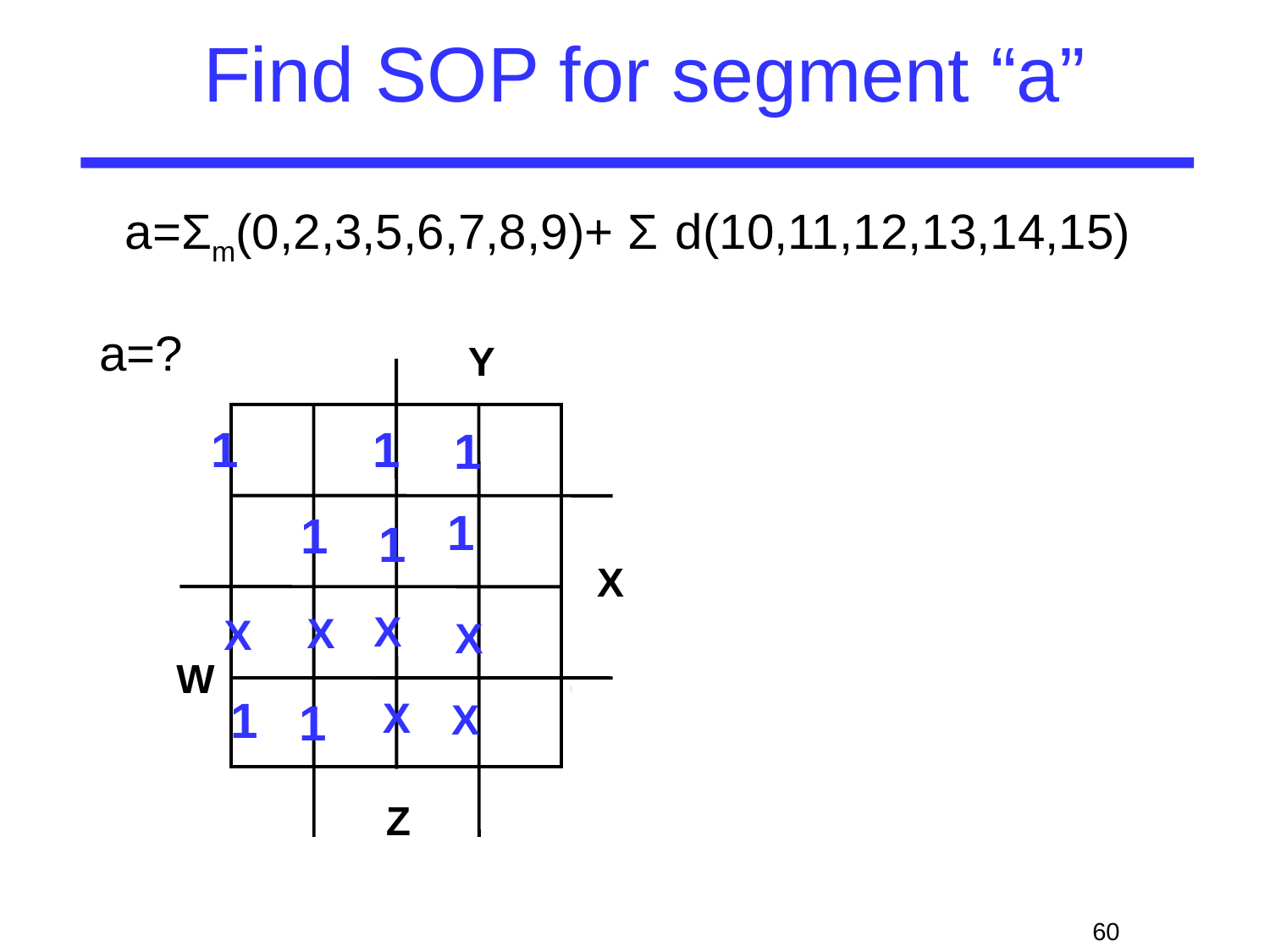

Find SOP for segment “a”
a=Σm(0,2,3,5,6,7,8,9)+ Σ d(10,11,12,13,14,15)

a=?
Y

X

W

Z
1
1
1
1
1
1
X
X
X
X
1
1
X
X